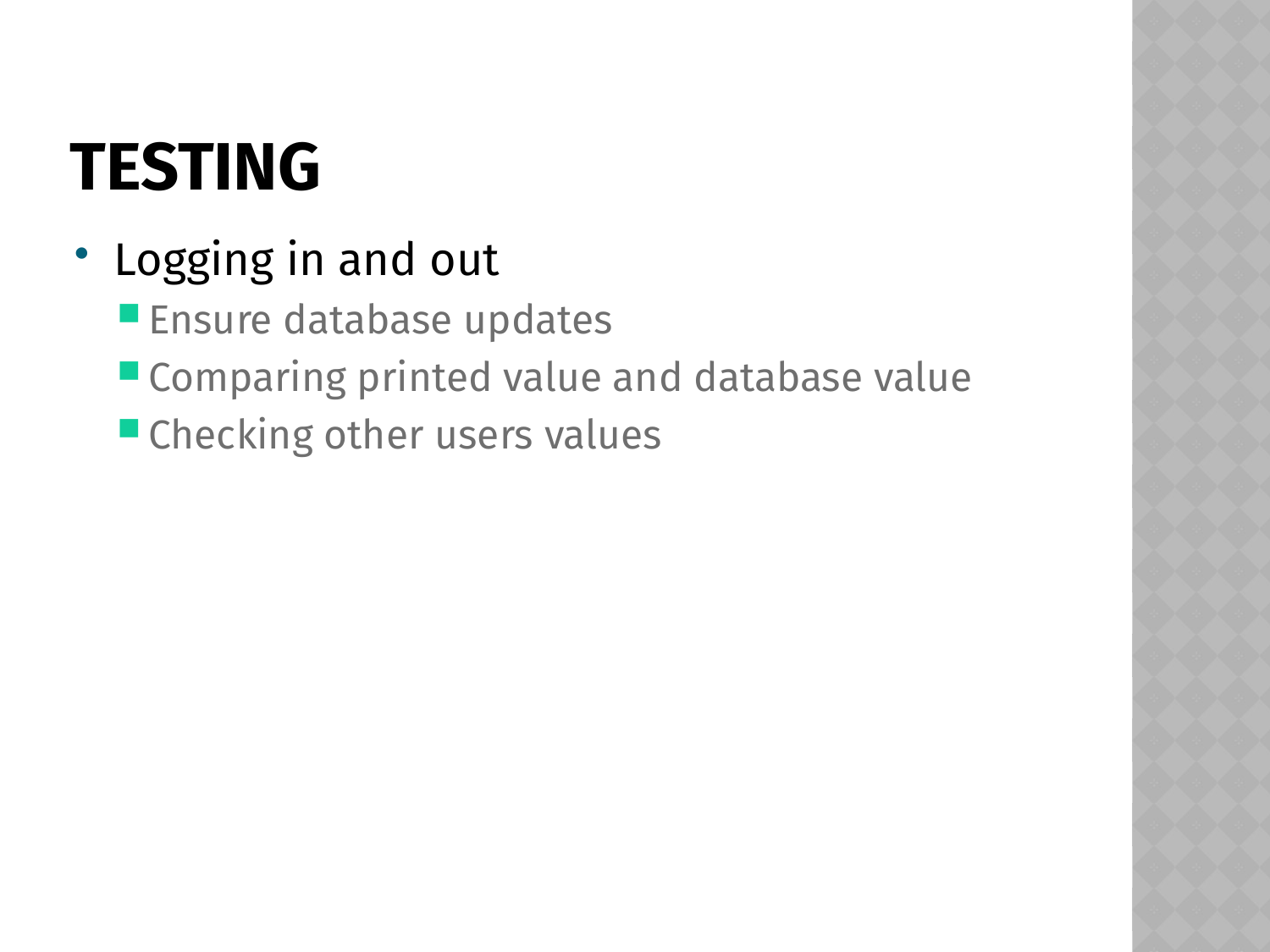

# Testing
Logging in and out
Ensure database updates
Comparing printed value and database value
Checking other users values